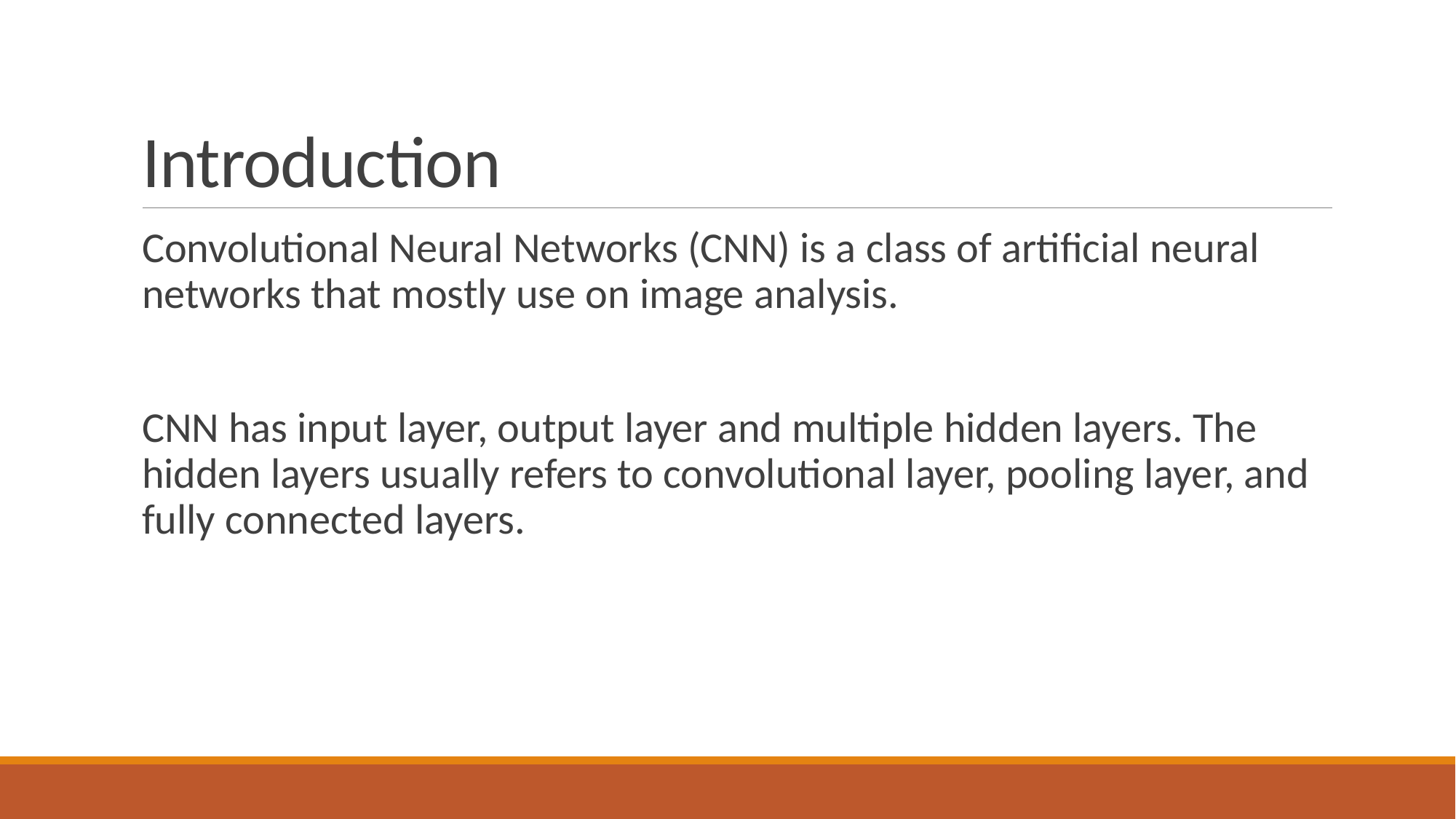

# Introduction
Convolutional Neural Networks (CNN) is a class of artificial neural networks that mostly use on image analysis.

CNN has input layer, output layer and multiple hidden layers. The hidden layers usually refers to convolutional layer, pooling layer, and fully connected layers.
3